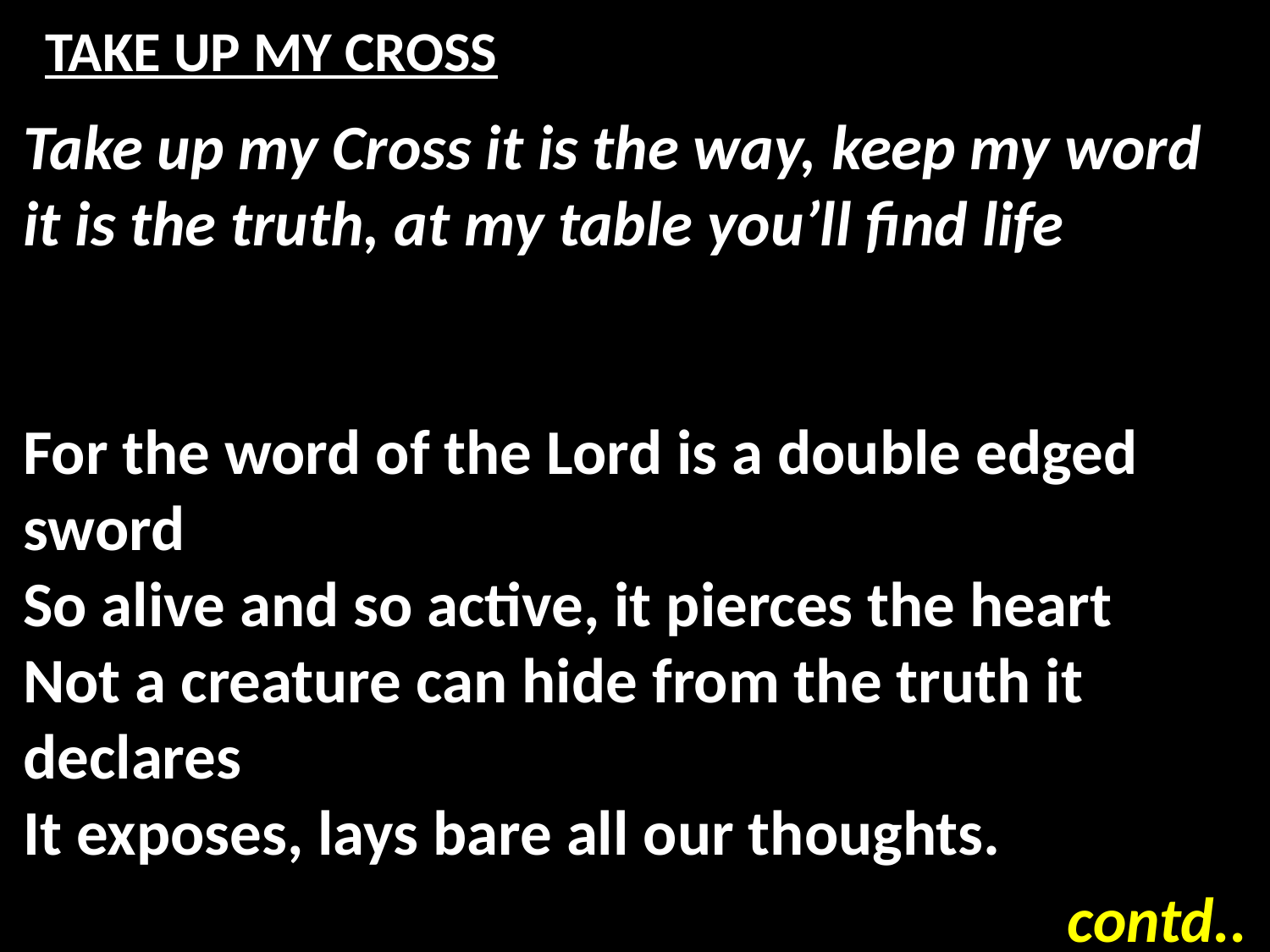

# TAKE UP MY CROSS
Take up my Cross it is the way, keep my word
it is the truth, at my table you’ll find life

For the word of the Lord is a double edged sword
So alive and so active, it pierces the heart
Not a creature can hide from the truth it declares
It exposes, lays bare all our thoughts.
contd..